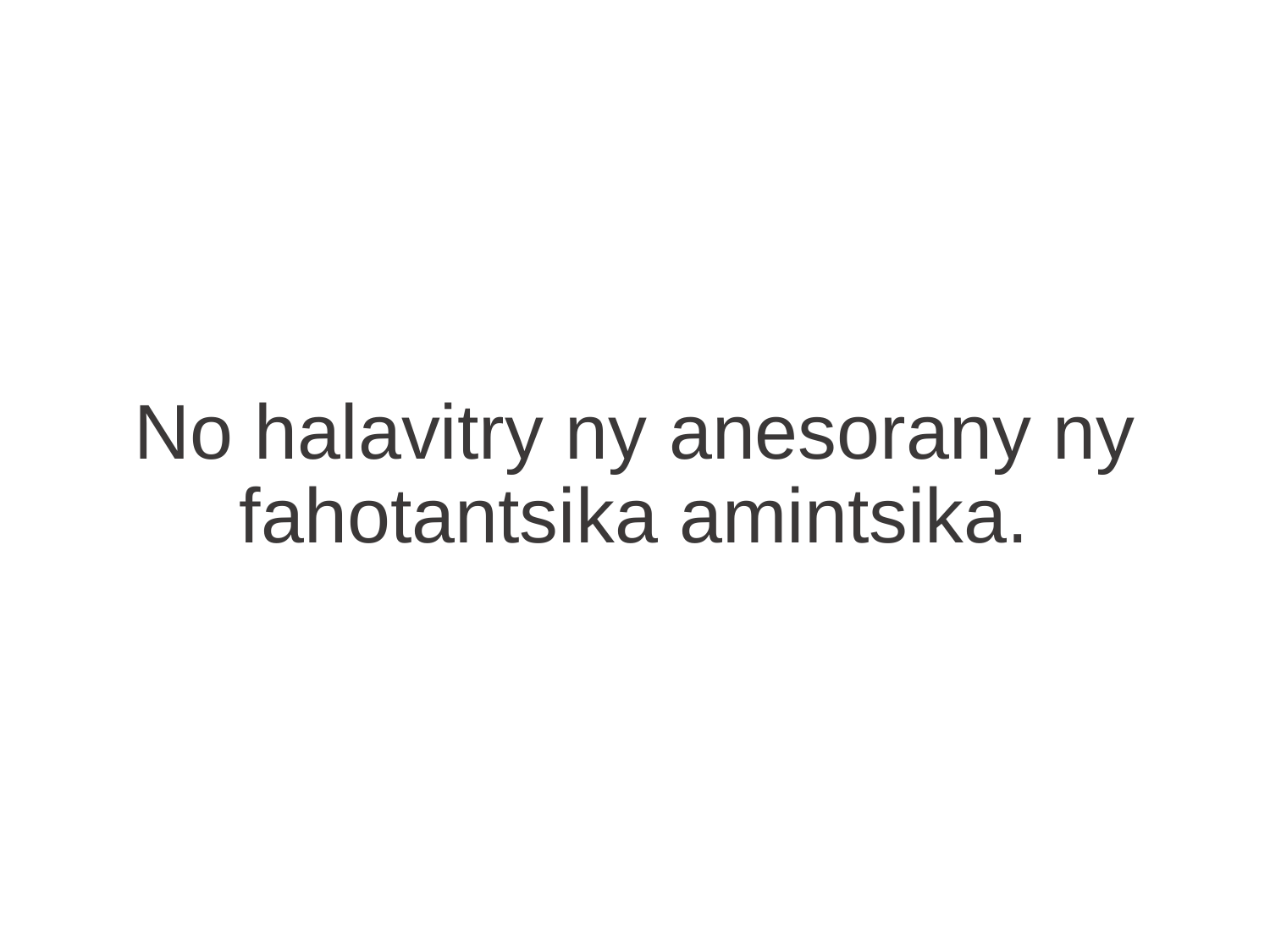

No halavitry ny anesorany ny
fahotantsika amintsika.